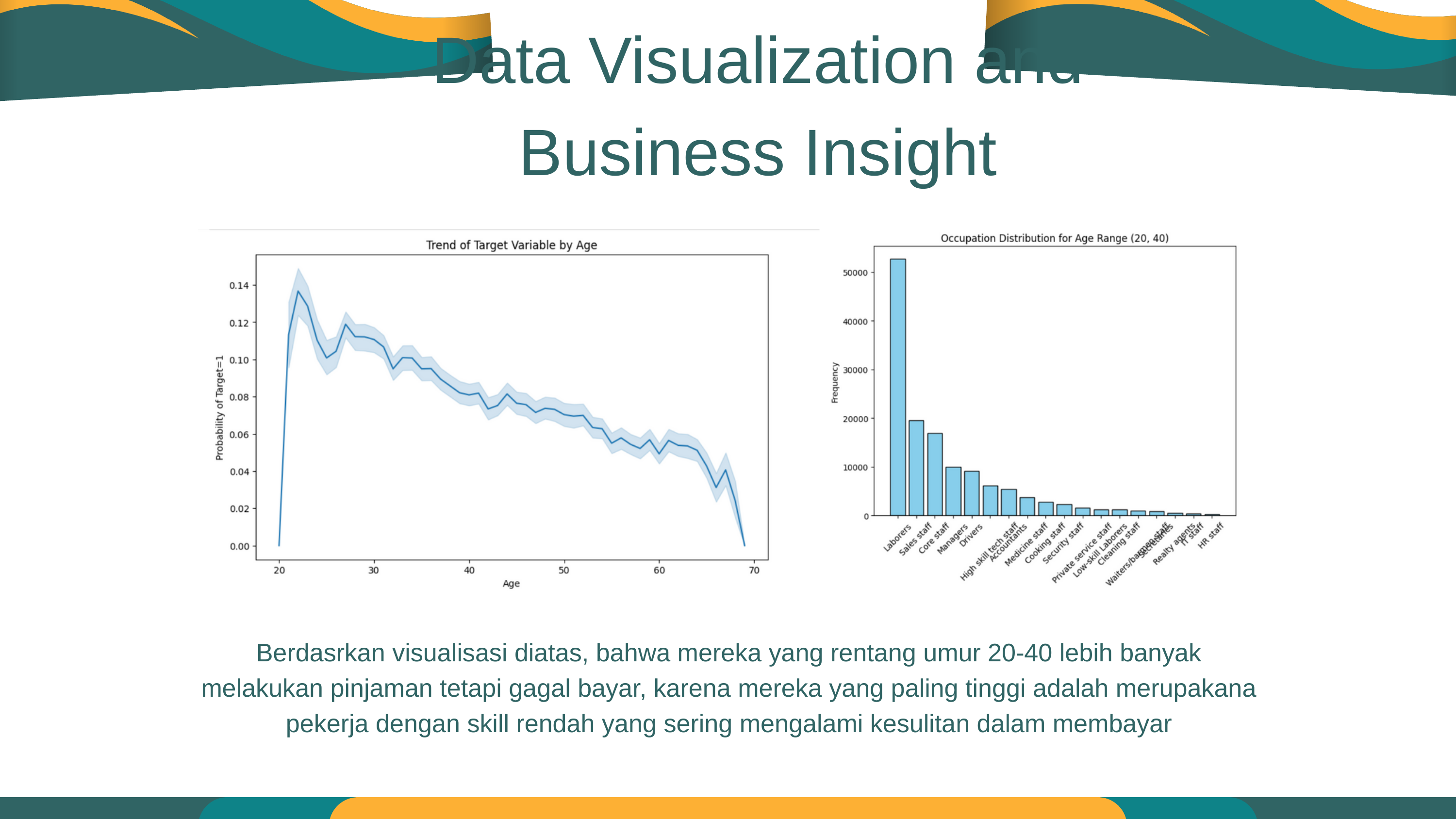

Data Visualization and Business Insight

Berdasrkan visualisasi diatas, bahwa mereka yang rentang umur 20-40 lebih banyak melakukan pinjaman tetapi gagal bayar, karena mereka yang paling tinggi adalah merupakana pekerja dengan skill rendah yang sering mengalami kesulitan dalam membayar